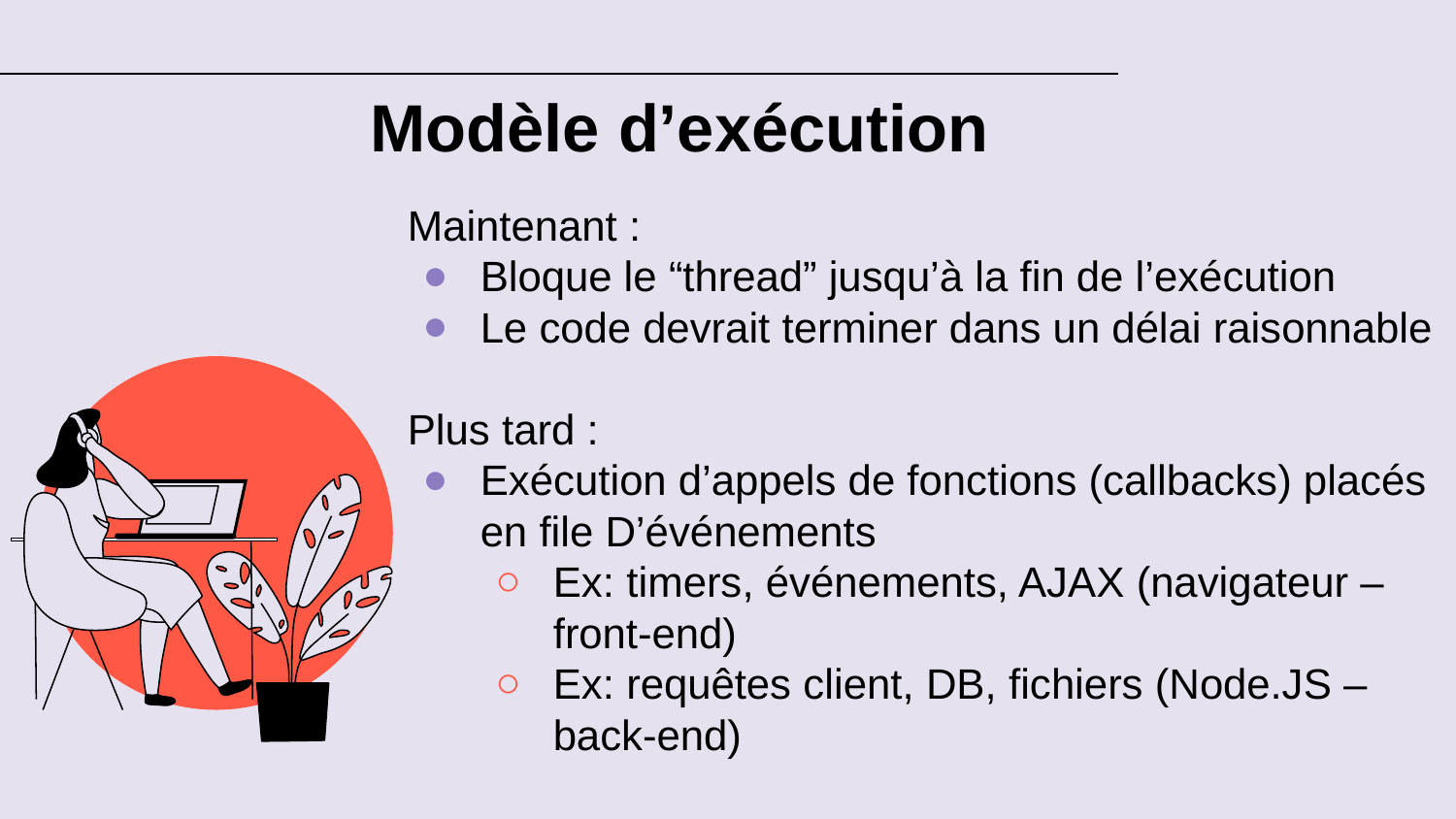

# Modèle d’exécution
Maintenant :
Bloque le “thread” jusqu’à la fin de l’exécution
Le code devrait terminer dans un délai raisonnable

Plus tard :
Exécution d’appels de fonctions (callbacks) placés en file D’événements
Ex: timers, événements, AJAX (navigateur – front-end)
Ex: requêtes client, DB, fichiers (Node.JS – back-end)